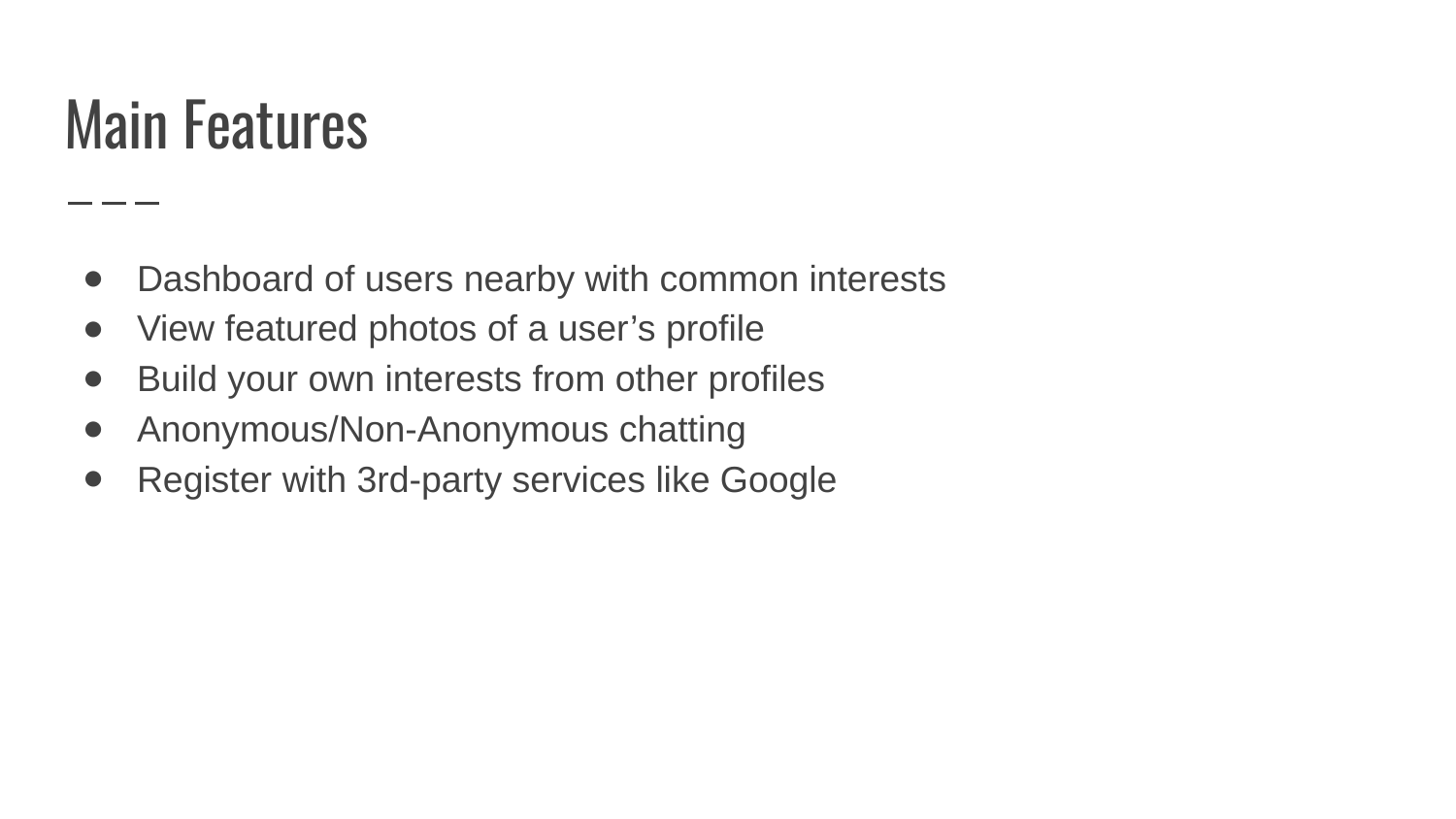

# Main Features
Dashboard of users nearby with common interests
View featured photos of a user’s profile
Build your own interests from other profiles
Anonymous/Non-Anonymous chatting
Register with 3rd-party services like Google